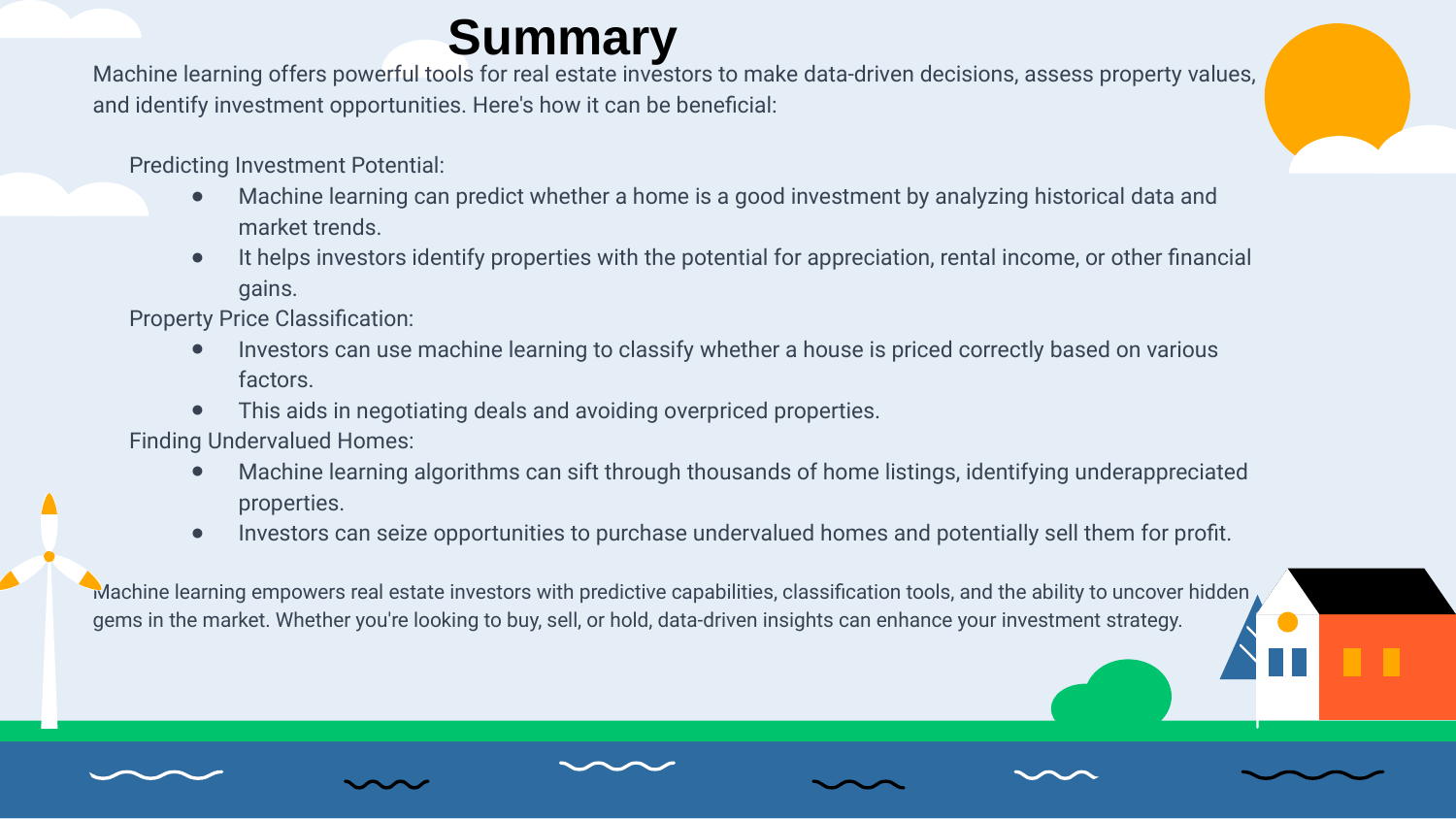

# Summary

Machine learning offers powerful tools for real estate investors to make data-driven decisions, assess property values, and identify investment opportunities. Here's how it can be beneficial:
Predicting Investment Potential:
Machine learning can predict whether a home is a good investment by analyzing historical data and market trends.
It helps investors identify properties with the potential for appreciation, rental income, or other financial gains.
Property Price Classification:
Investors can use machine learning to classify whether a house is priced correctly based on various factors.
This aids in negotiating deals and avoiding overpriced properties.
Finding Undervalued Homes:
Machine learning algorithms can sift through thousands of home listings, identifying underappreciated properties.
Investors can seize opportunities to purchase undervalued homes and potentially sell them for profit.
Machine learning empowers real estate investors with predictive capabilities, classification tools, and the ability to uncover hidden gems in the market. Whether you're looking to buy, sell, or hold, data-driven insights can enhance your investment strategy.